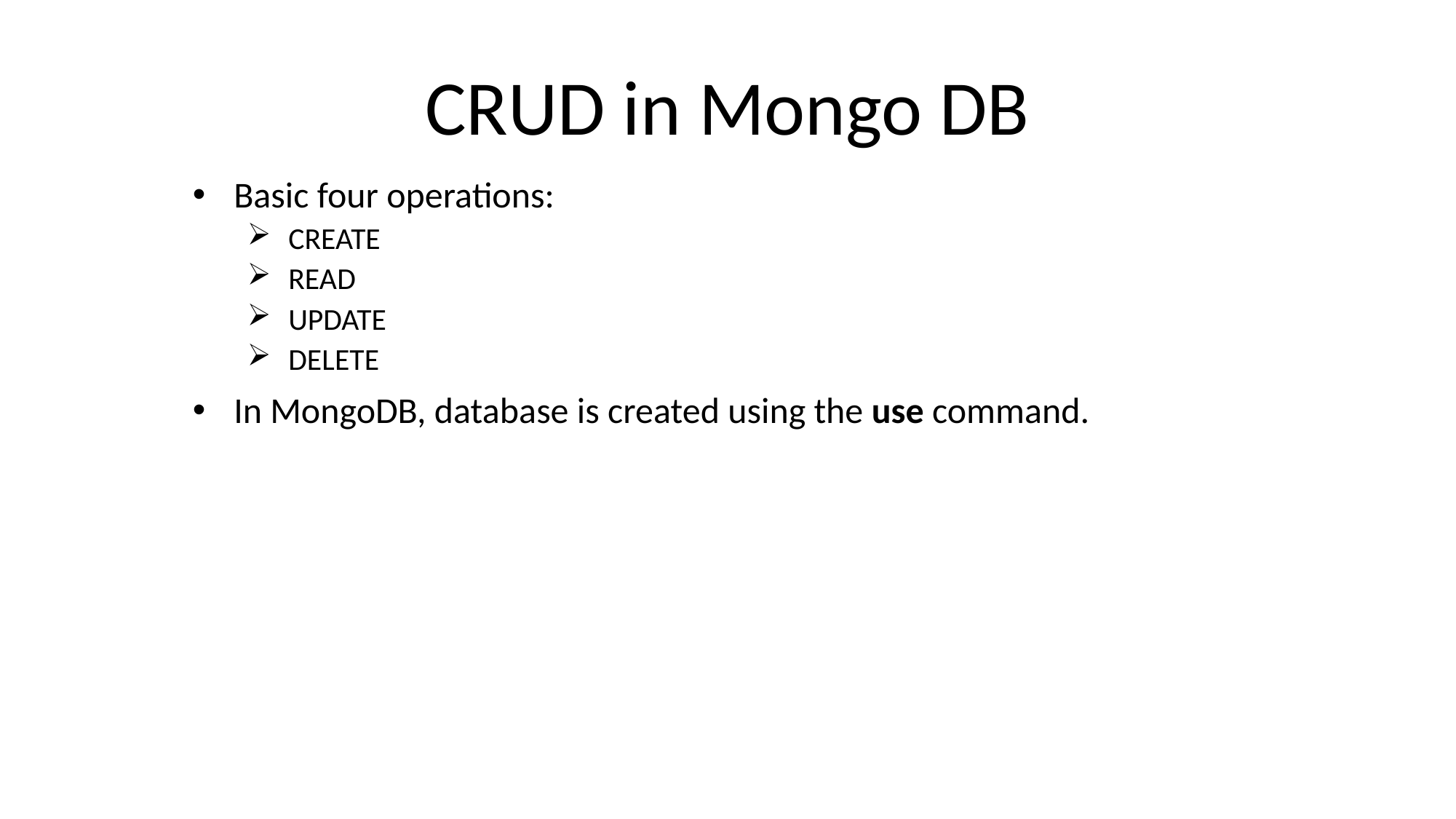

# CRUD in Mongo DB
Basic four operations:
CREATE
READ
UPDATE
DELETE
In MongoDB, database is created using the use command.